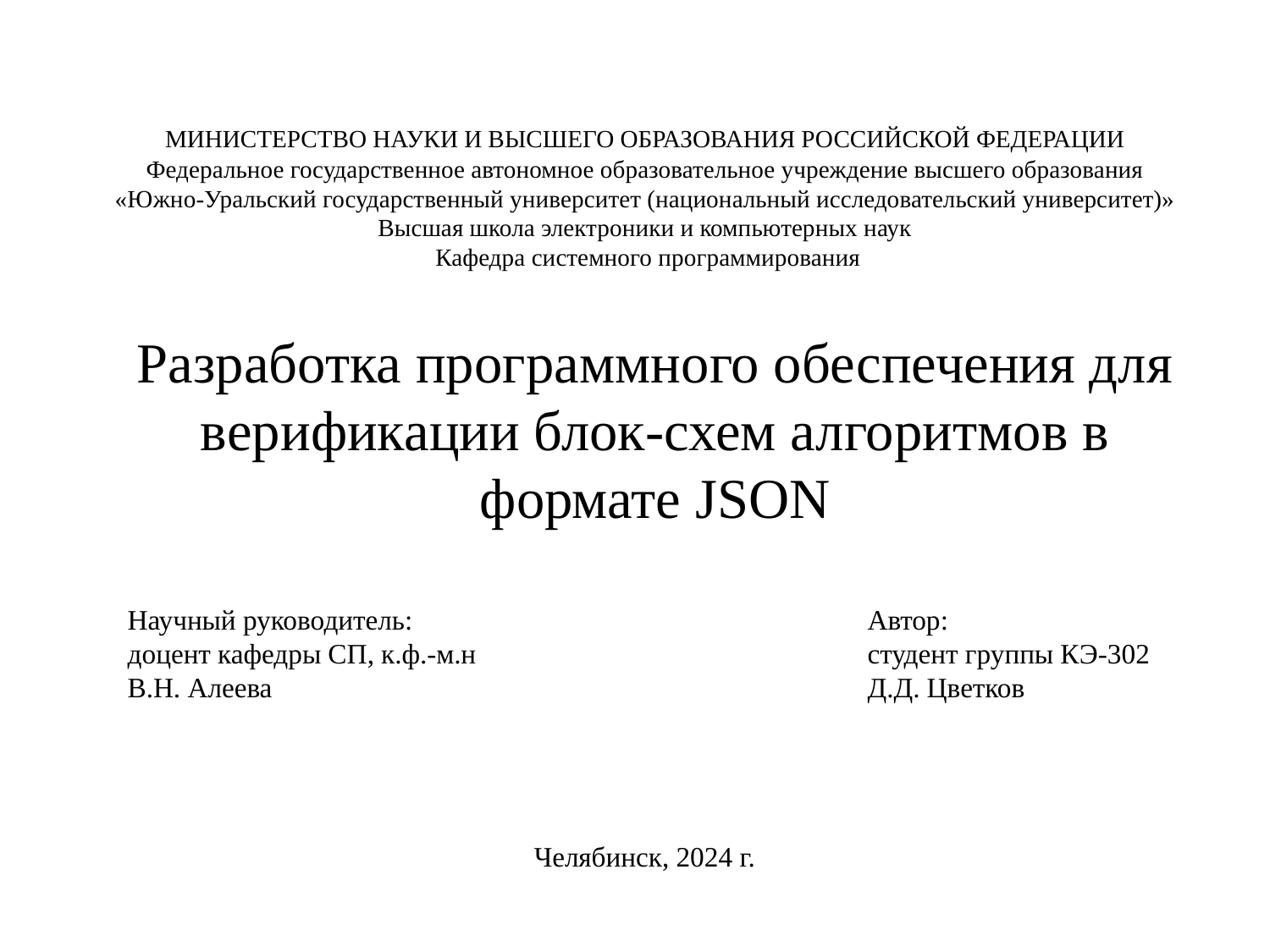

МИНИСТЕРСТВО НАУКИ И ВЫСШЕГО ОБРАЗОВАНИЯ РОССИЙСКОЙ ФЕДЕРАЦИИ Федеральное государственное автономное образовательное учреждение высшего образования «Южно-Уральский государственный университет (национальный исследовательский университет)» Высшая школа электроники и компьютерных наук
 Кафедра системного программирования
# Разработка программного обеспечения для верификации блок-схем алгоритмов в формате JSON
Научный руководитель:
доцент кафедры СП, к.ф.-м.н
В.Н. Алеева
Автор:
студент группы КЭ-302
Д.Д. Цветков
Челябинск, 2024 г.